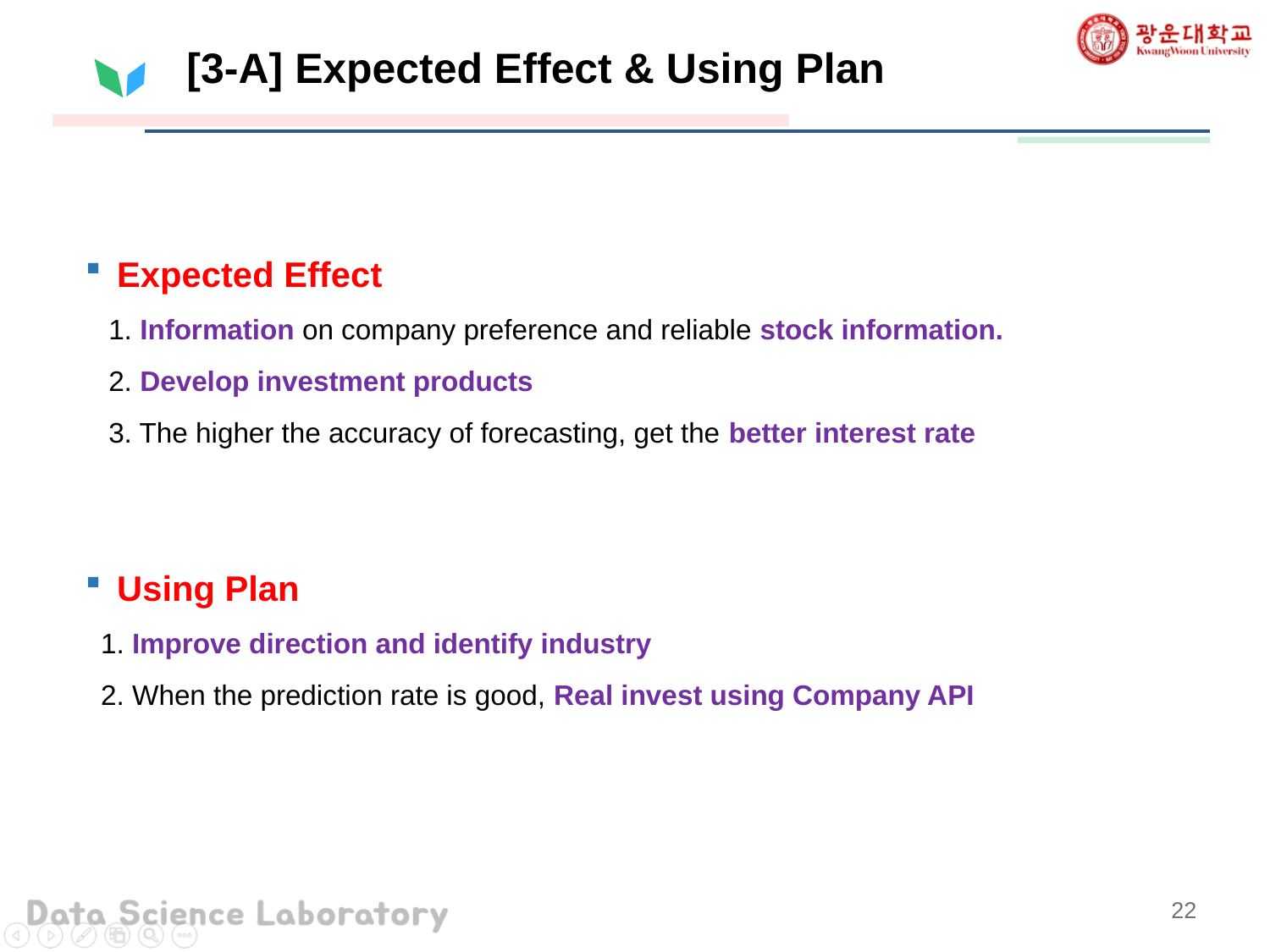

# [3-A] Expected Effect & Using Plan

Expected Effect
   1. Information on company preference and reliable stock information.
   2. Develop investment products
   3. The higher the accuracy of forecasting, get the better interest rate

Using Plan
  1. Improve direction and identify industry
  2. When the prediction rate is good, Real invest using Company API

22